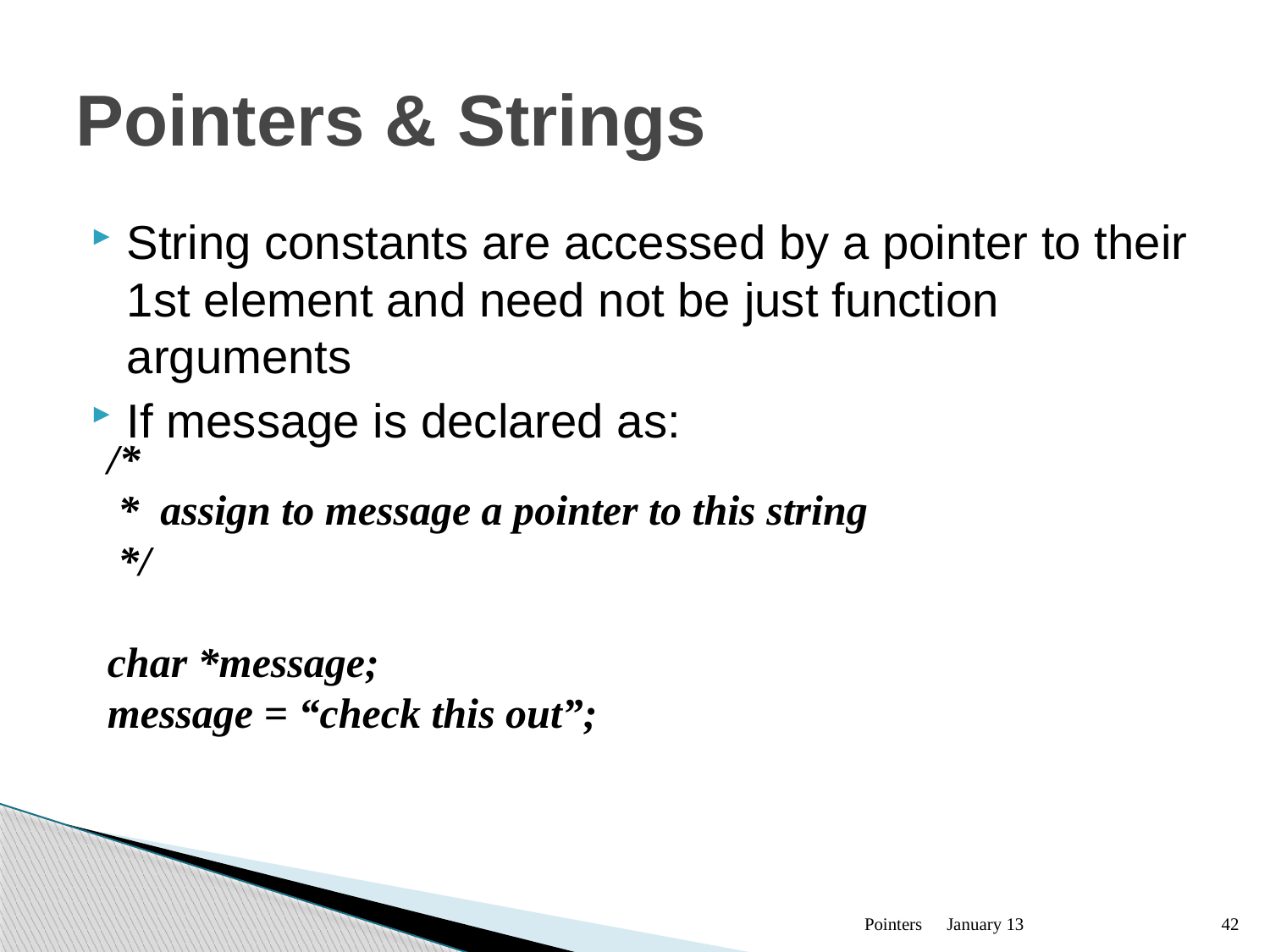

# Pointers & Strings
String constants are accessed by a pointer to their 1st element and need not be just function arguments
If message is declared as:
/*
 *  assign to message a pointer to this string
 */

char *message;
message = “check this out”;
Pointers
January 13
42